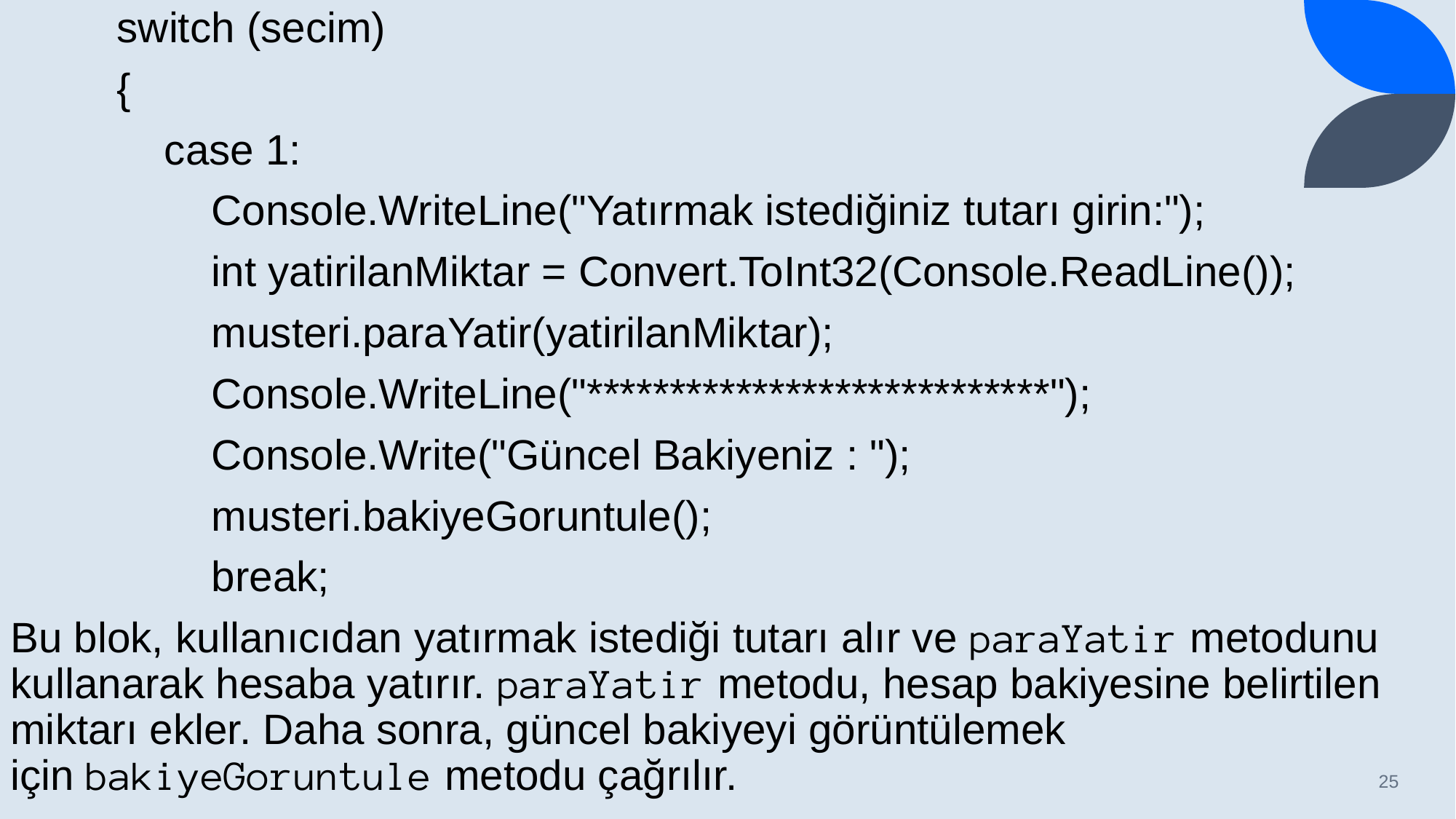

switch (secim)
         {
             case 1:
                 Console.WriteLine("Yatırmak istediğiniz tutarı girin:");
                 int yatirilanMiktar = Convert.ToInt32(Console.ReadLine());
                 musteri.paraYatir(yatirilanMiktar);
                 Console.WriteLine("****************************");
                 Console.Write("Güncel Bakiyeniz : ");
                 musteri.bakiyeGoruntule();
                 break;
Bu blok, kullanıcıdan yatırmak istediği tutarı alır ve paraYatir metodunu kullanarak hesaba yatırır. paraYatir metodu, hesap bakiyesine belirtilen miktarı ekler. Daha sonra, güncel bakiyeyi görüntülemek için bakiyeGoruntule metodu çağrılır.
25